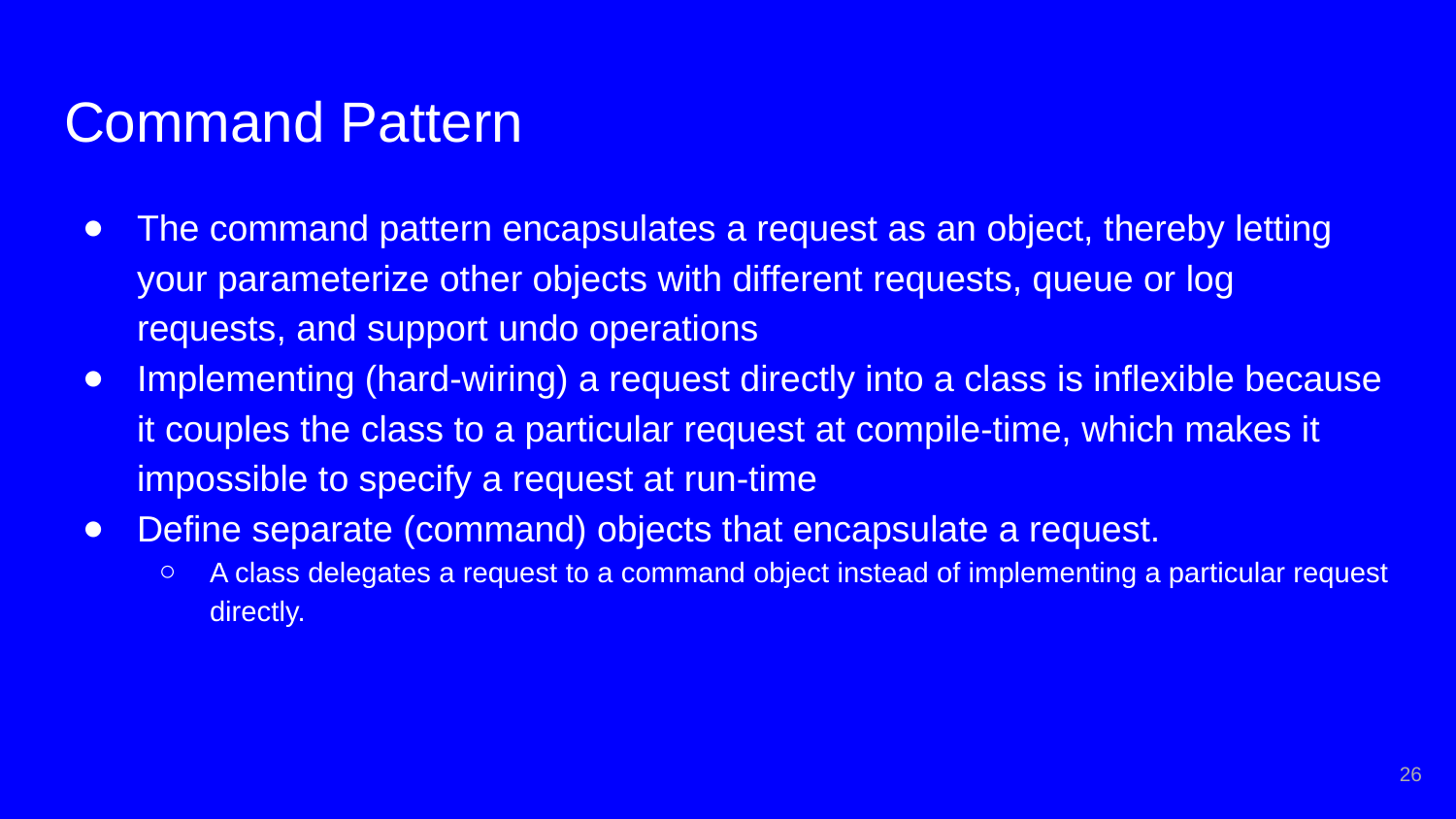

# Command Pattern
The command pattern encapsulates a request as an object, thereby letting your parameterize other objects with different requests, queue or log requests, and support undo operations
Implementing (hard-wiring) a request directly into a class is inflexible because it couples the class to a particular request at compile-time, which makes it impossible to specify a request at run-time
Define separate (command) objects that encapsulate a request.
A class delegates a request to a command object instead of implementing a particular request directly.

26